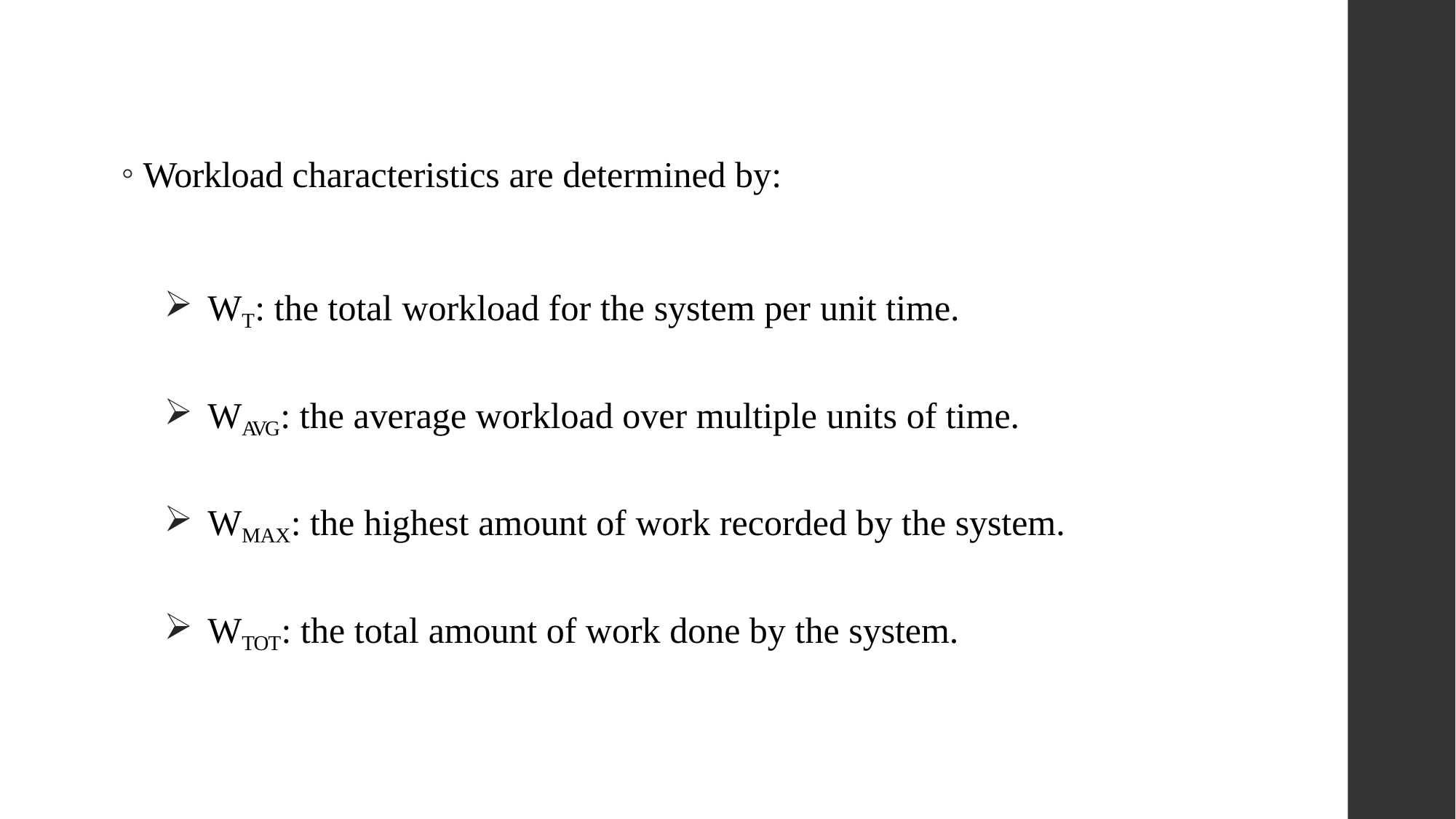

Workload characteristics are determined by:

WT: the total workload for the system per unit time.
WAVG: the average workload over multiple units of time.
WMAX: the highest amount of work recorded by the system.
WTOT: the total amount of work done by the system.
43